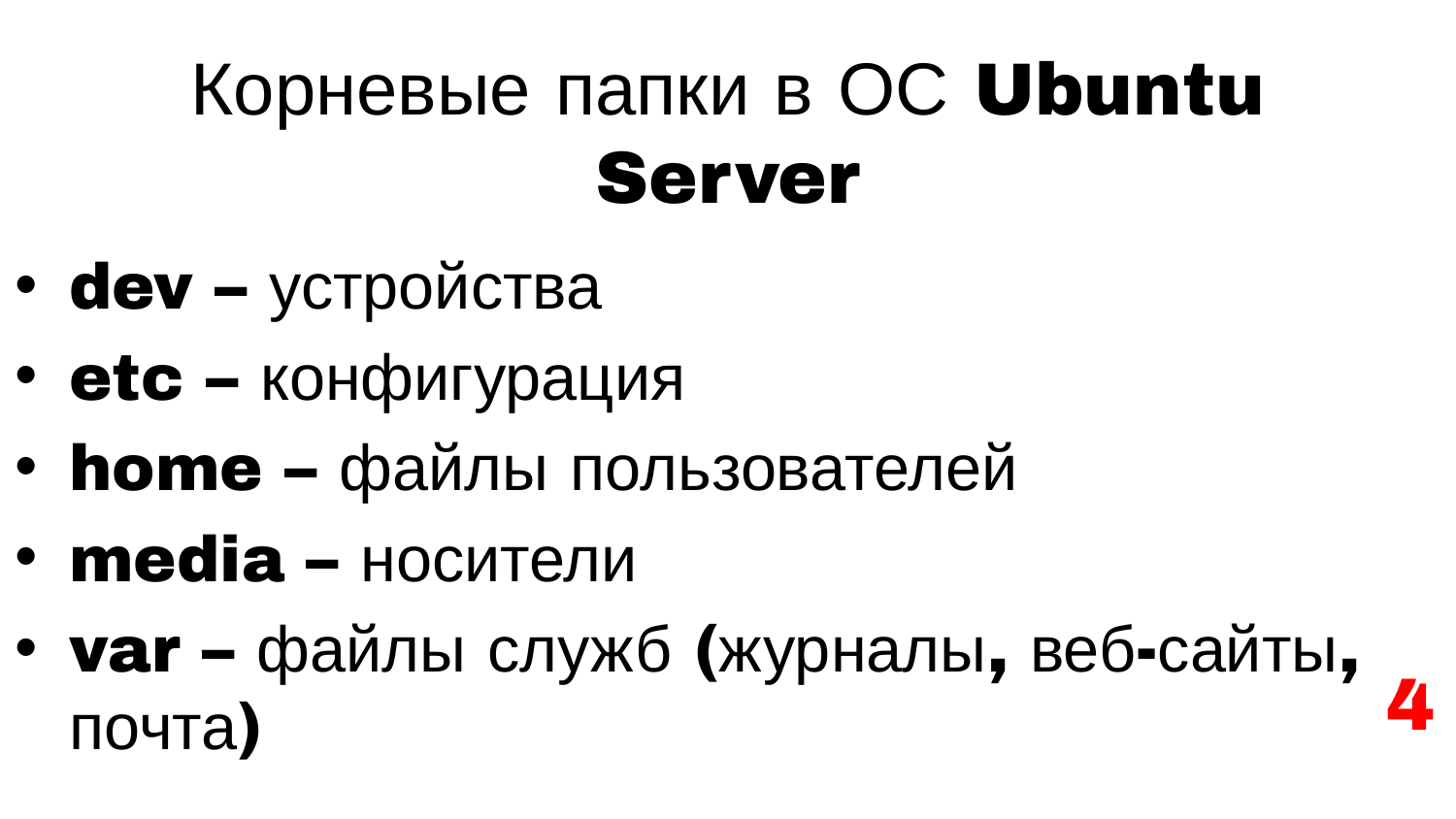

# Корневые папки в ОС Ubuntu Server
dev – устройства
etc – конфигурация
home – файлы пользователей
media – носители
var – файлы служб (журналы, веб-сайты, почта)

4